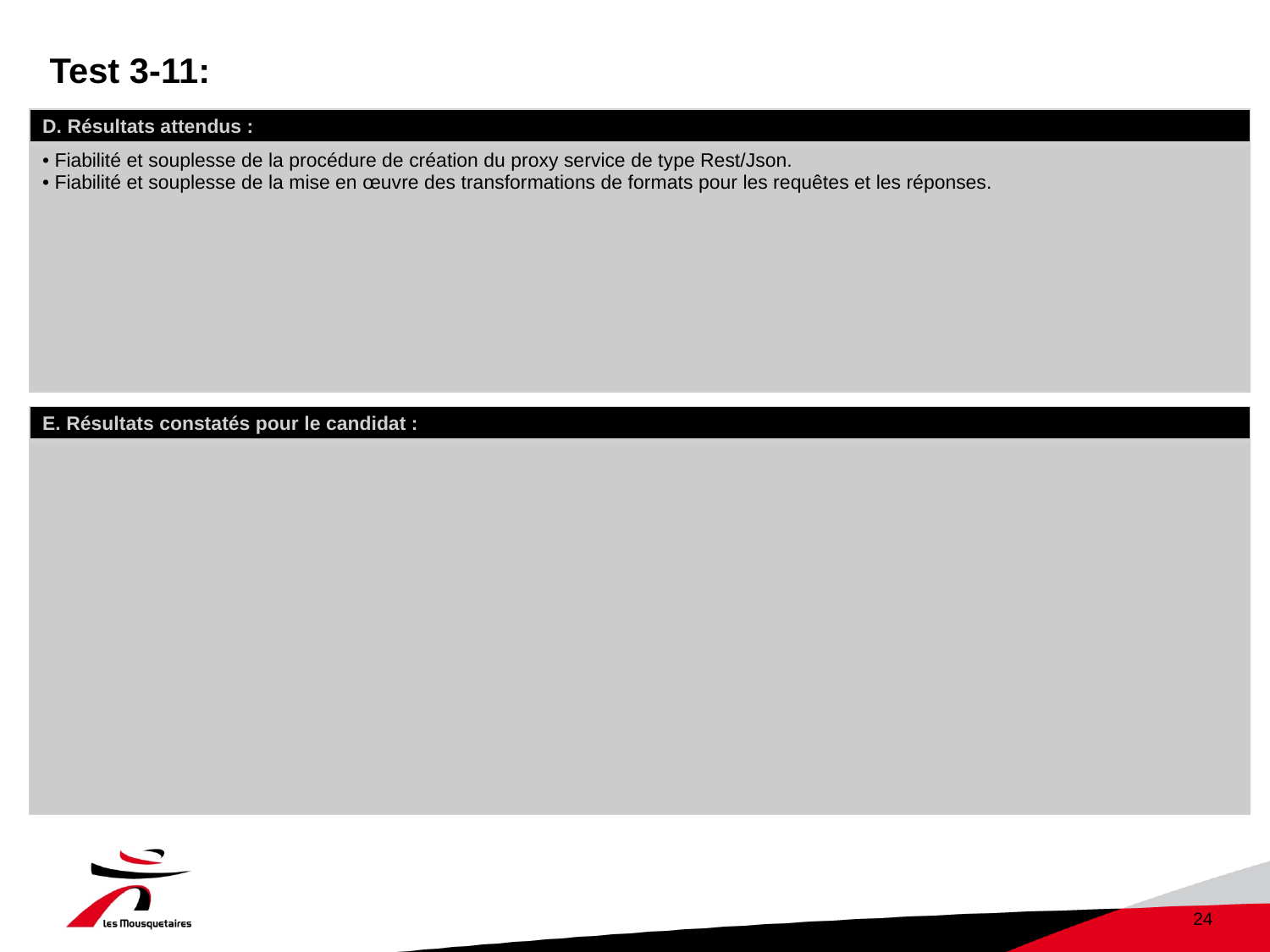

# Test 3-11:
| D. Résultats attendus : |
| --- |
| Fiabilité et souplesse de la procédure de création du proxy service de type Rest/Json. Fiabilité et souplesse de la mise en œuvre des transformations de formats pour les requêtes et les réponses. |
| E. Résultats constatés pour le candidat : |
| --- |
|  |
24